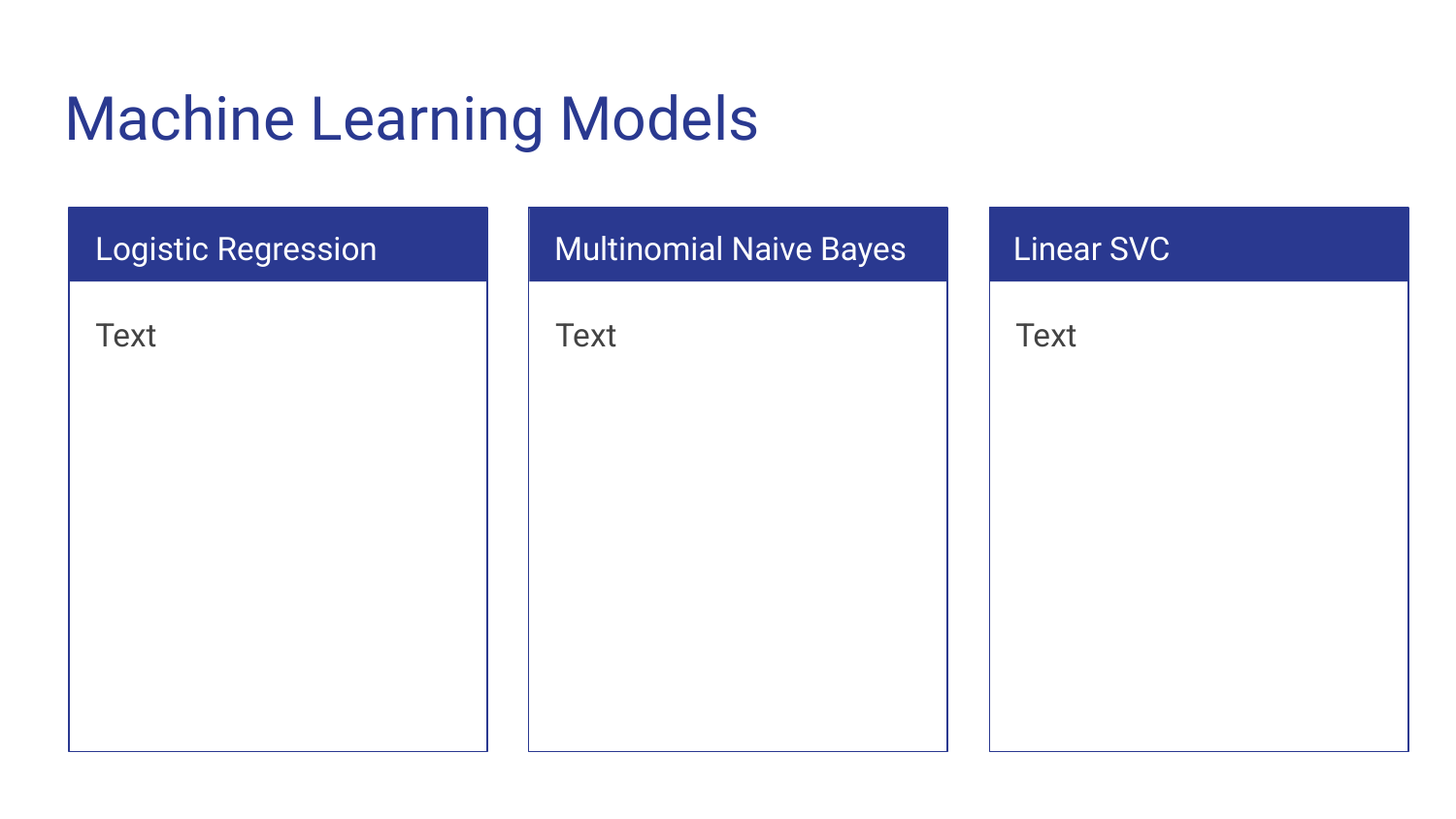

# Machine Learning Models

Logistic Regression

Multinomial Naive Bayes

Linear SVC
Text
Text
Text